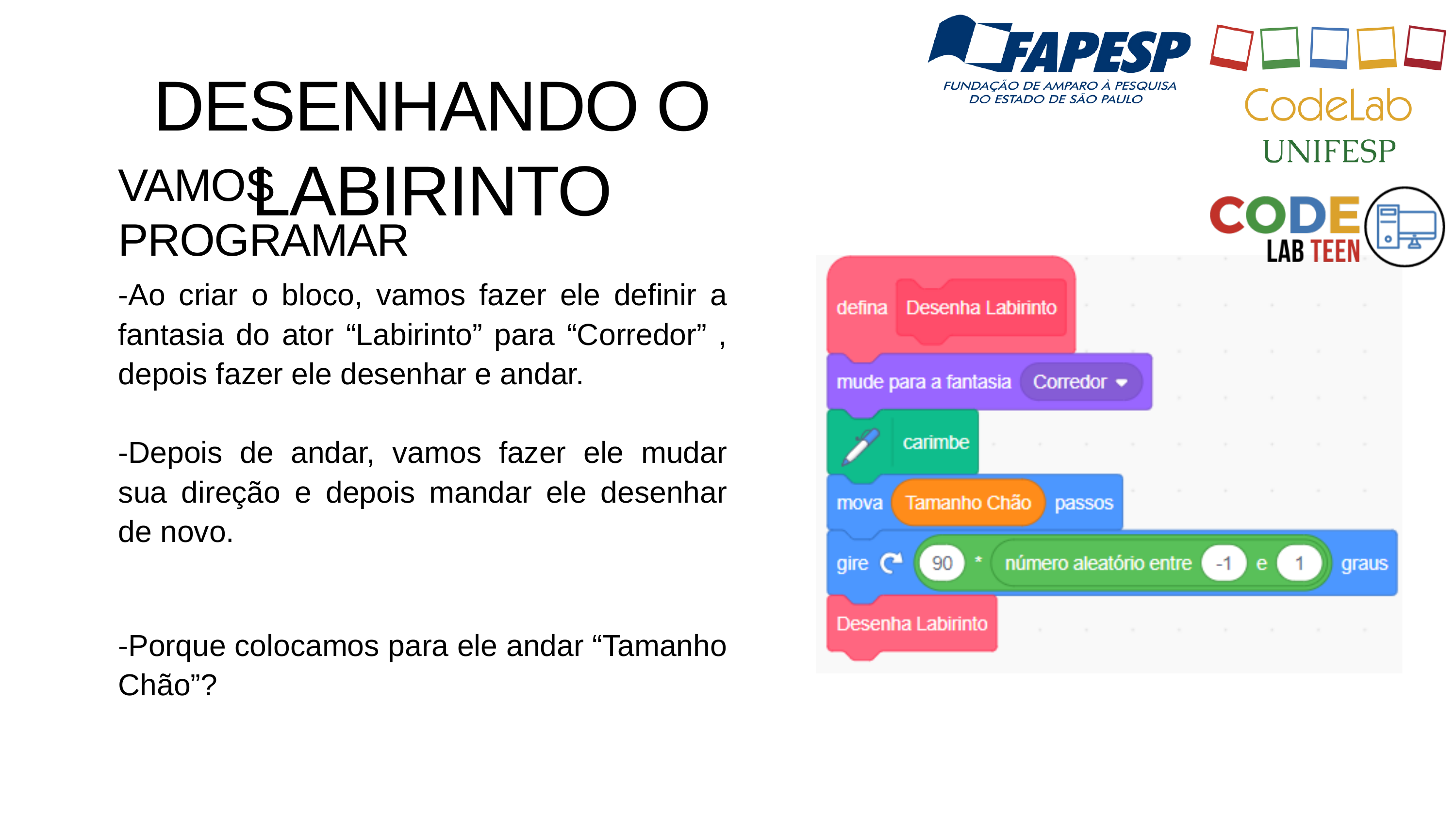

DESENHANDO O LABIRINTO
VAMOS PROGRAMAR

-Ao criar o bloco, vamos fazer ele definir a fantasia do ator “Labirinto” para “Corredor” , depois fazer ele desenhar e andar.

-Depois de andar, vamos fazer ele mudar sua direção e depois mandar ele desenhar de novo.
-Porque colocamos para ele andar “Tamanho Chão”?